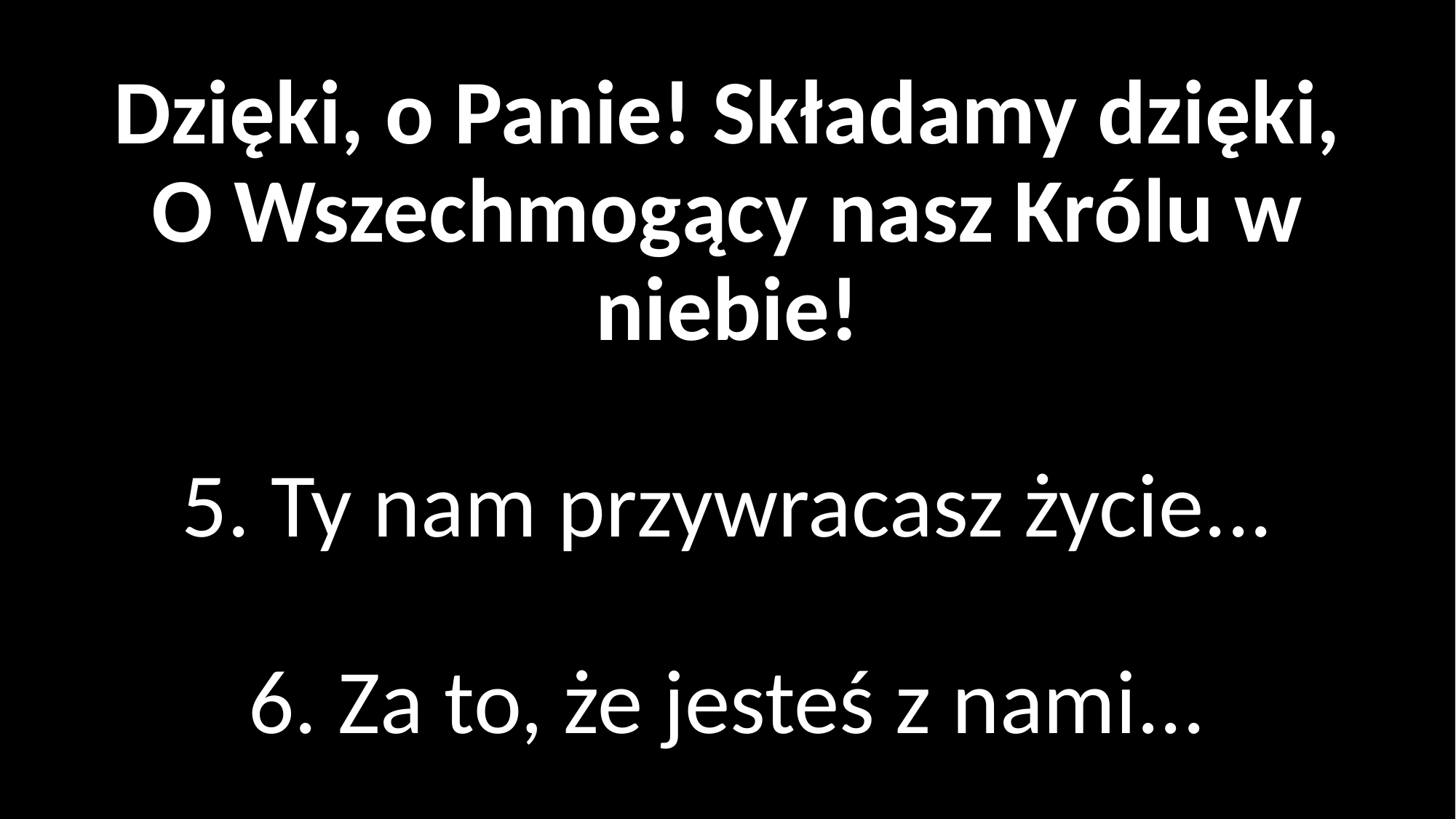

# Dzięki, o Panie! Składamy dzięki, O Wszechmogący nasz Królu w niebie! 5. Ty nam przywracasz życie... 6. Za to, że jesteś z nami...